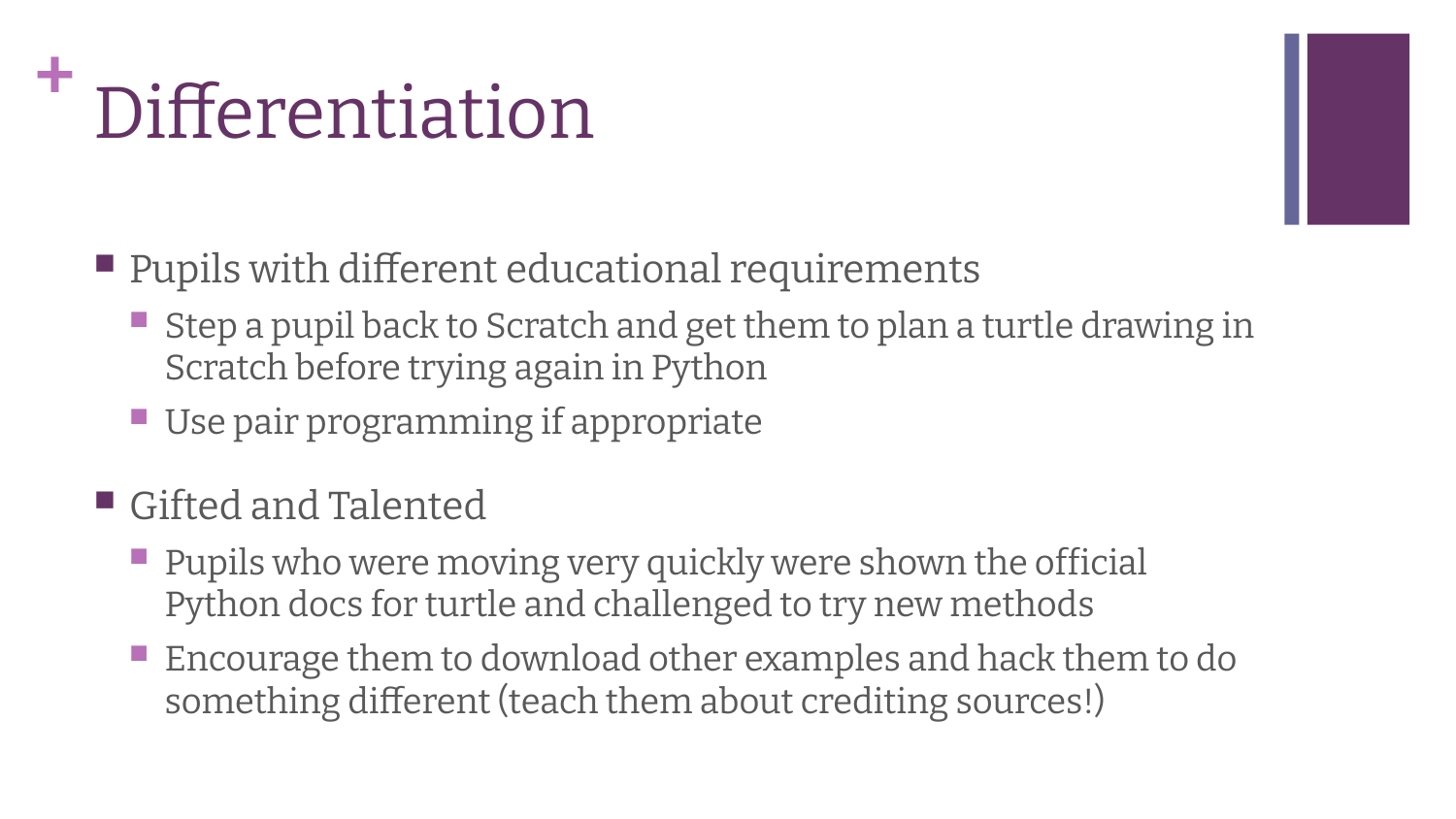

# Differentiation
Pupils with different educational requirements
Step a pupil back to Scratch and get them to plan a turtle drawing in Scratch before trying again in Python
Use pair programming if appropriate
Gifted and Talented
Pupils who were moving very quickly were shown the official Python docs for turtle and challenged to try new methods
Encourage them to download other examples and hack them to do something different (teach them about crediting sources!)